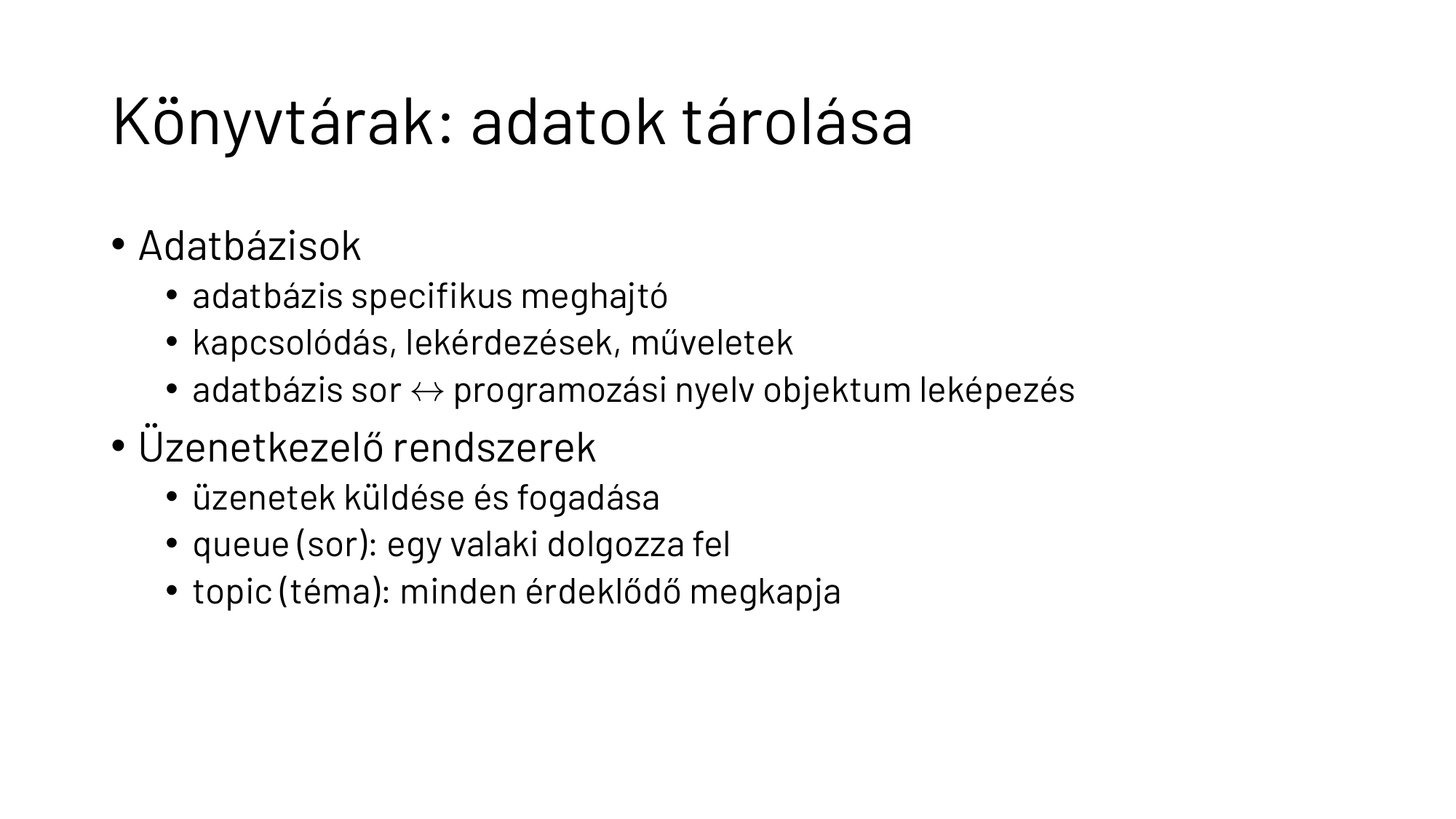

# Könyvtárak: adatok tárolása
Adatbázisok
adatbázis specifikus meghajtó
kapcsolódás, lekérdezések, műveletek
adatbázis sor ↔ programozási nyelv objektum leképezés
Üzenetkezelő rendszerek
üzenetek küldése és fogadása
queue (sor): egy valaki dolgozza fel
topic (téma): minden érdeklődő megkapja